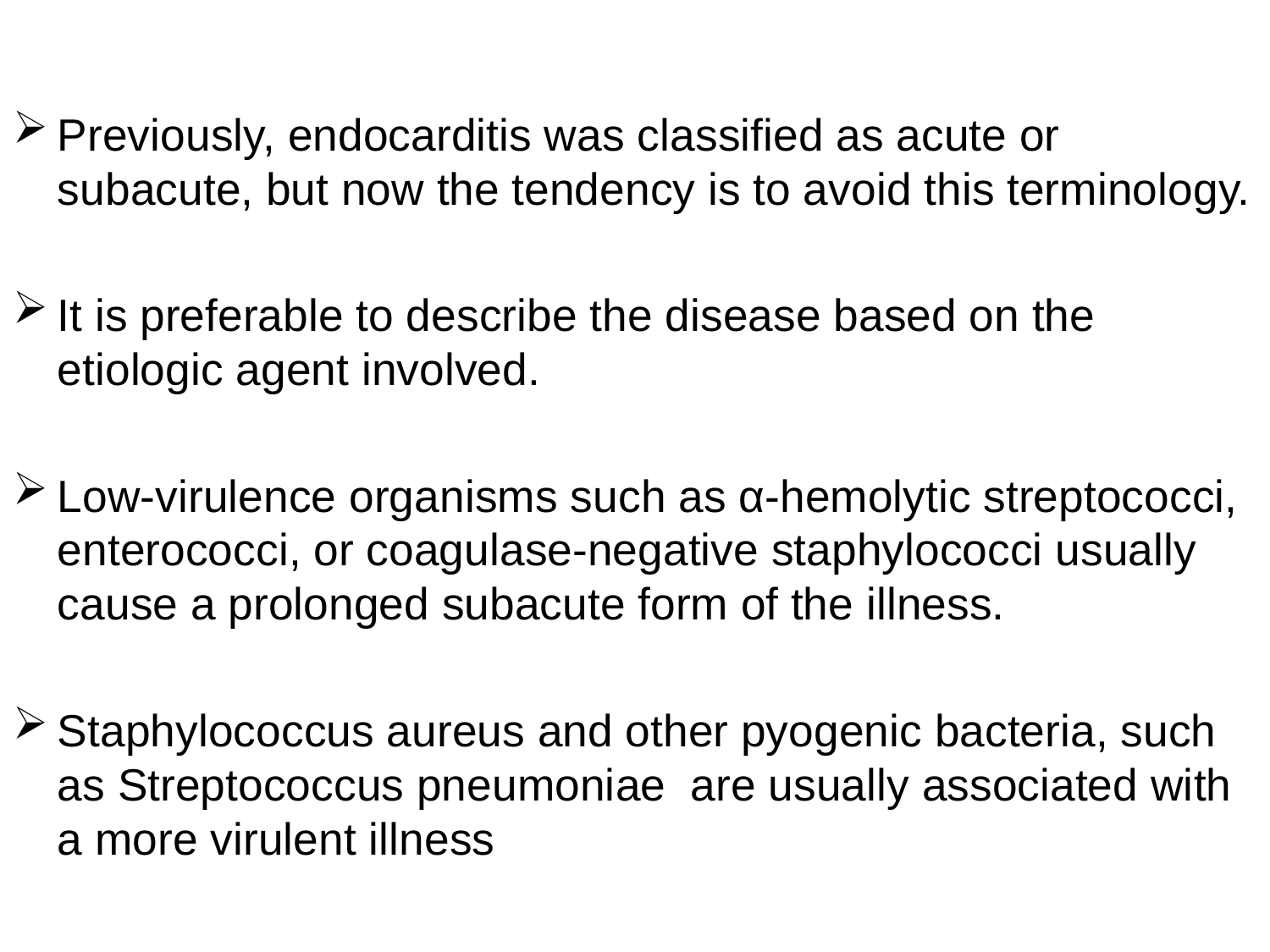

Previously, endocarditis was classified as acute or subacute, but now the tendency is to avoid this terminology.

It is preferable to describe the disease based on the etiologic agent involved.

Low-virulence organisms such as α-hemolytic streptococci, enterococci, or coagulase-negative staphylococci usually cause a prolonged subacute form of the illness.

Staphylococcus aureus and other pyogenic bacteria, such as Streptococcus pneumoniae  are usually associated with a more virulent illness